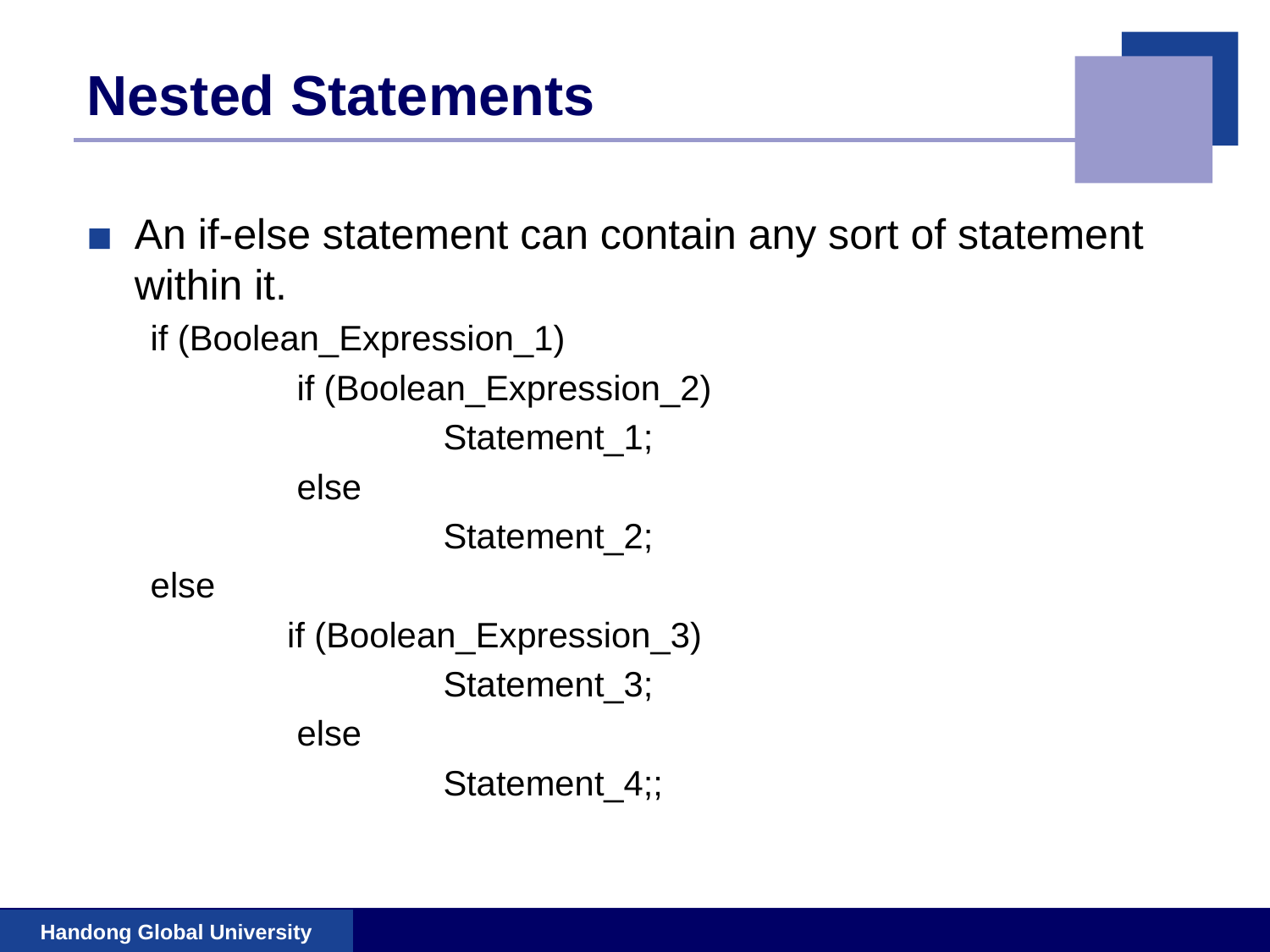

# Nested Statements
An if-else statement can contain any sort of statement within it.
if (Boolean_Expression_1)
	  if (Boolean_Expression_2)
		    Statement_1;
	  else
		    Statement_2;
else
	 if (Boolean_Expression_3)
		    Statement_3;
	  else
		    Statement_4;;